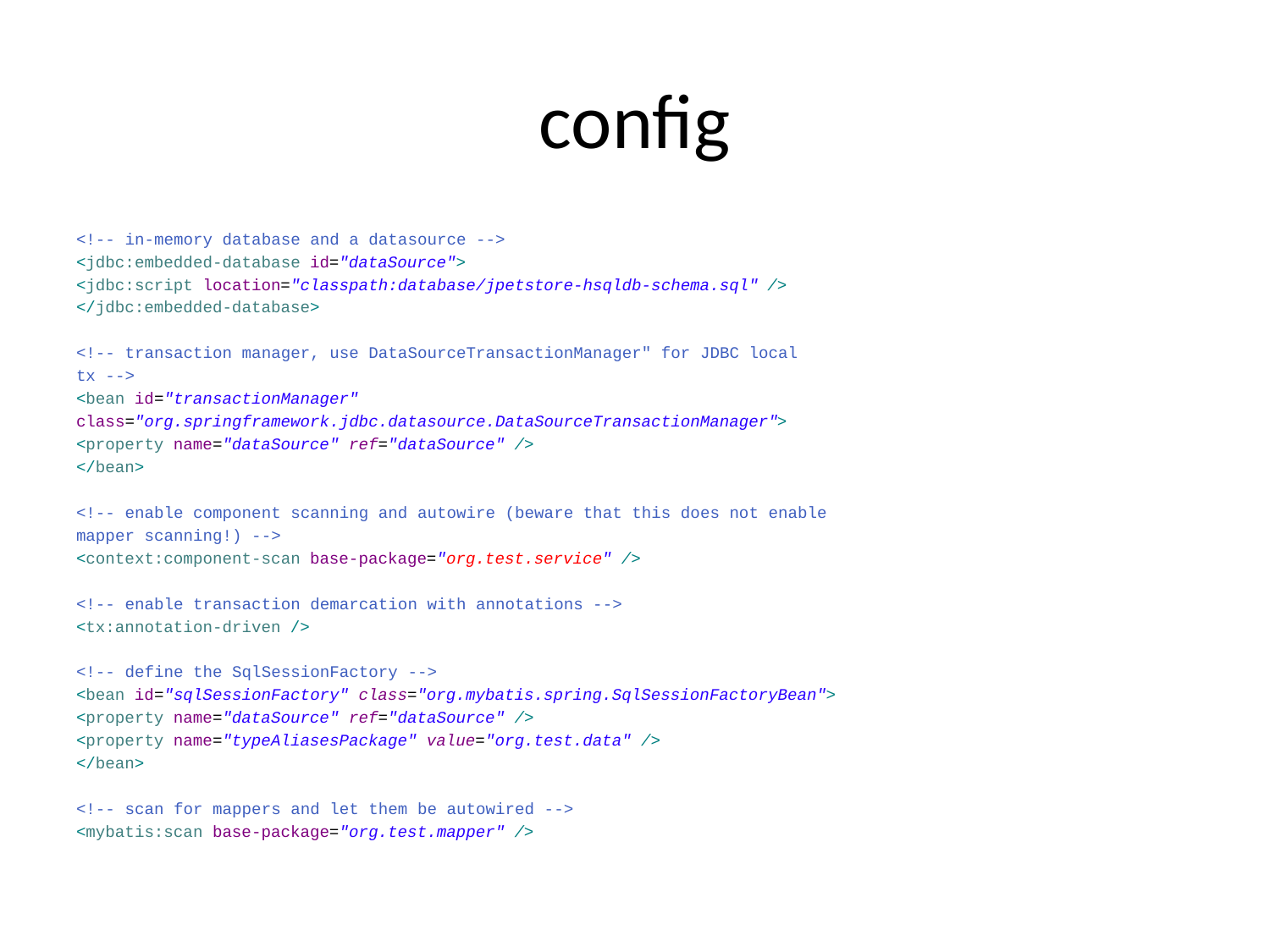

# config
<!-- in-memory database and a datasource -->
<jdbc:embedded-database id="dataSource">
<jdbc:script location="classpath:database/jpetstore-hsqldb-schema.sql" />
</jdbc:embedded-database>

<!-- transaction manager, use DataSourceTransactionManager" for JDBC local
tx -->
<bean id="transactionManager"
class="org.springframework.jdbc.datasource.DataSourceTransactionManager">
<property name="dataSource" ref="dataSource" />
</bean>

<!-- enable component scanning and autowire (beware that this does not enable
mapper scanning!) -->
<context:component-scan base-package="org.test.service" />

<!-- enable transaction demarcation with annotations -->
<tx:annotation-driven />

<!-- define the SqlSessionFactory -->
<bean id="sqlSessionFactory" class="org.mybatis.spring.SqlSessionFactoryBean">
<property name="dataSource" ref="dataSource" />
<property name="typeAliasesPackage" value="org.test.data" />
</bean>

<!-- scan for mappers and let them be autowired -->
<mybatis:scan base-package="org.test.mapper" />